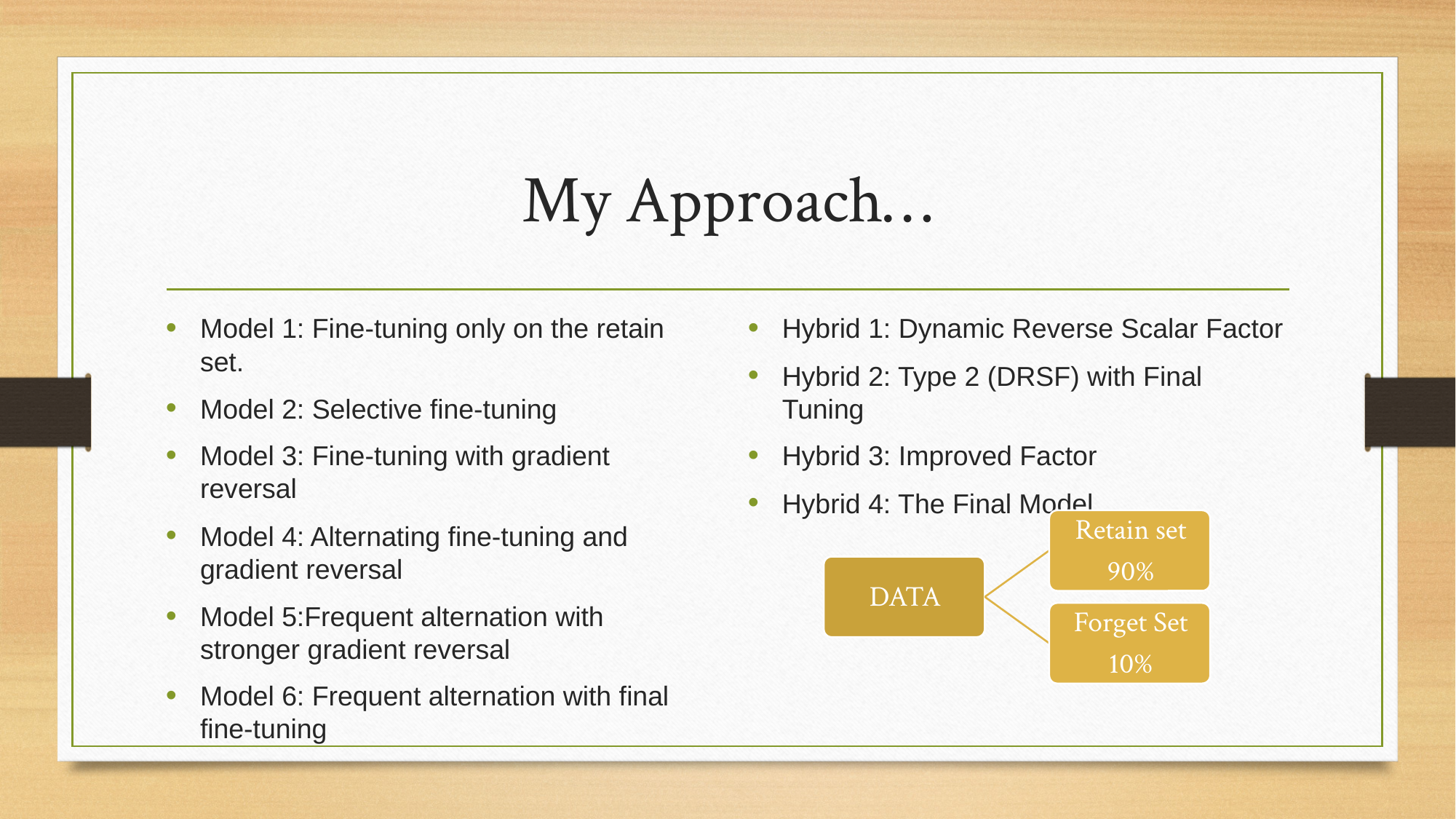

# My Approach…
Model 1: Fine-tuning only on the retain set.
Model 2: Selective fine-tuning
Model 3: Fine-tuning with gradient reversal
Model 4: Alternating fine-tuning and gradient reversal
Model 5:Frequent alternation with stronger gradient reversal
Model 6: Frequent alternation with final fine-tuning
Hybrid 1: Dynamic Reverse Scalar Factor
Hybrid 2: Type 2 (DRSF) with Final Tuning
Hybrid 3: Improved Factor
Hybrid 4: The Final Model
DATA

Retain set
90%

Forget Set
10%